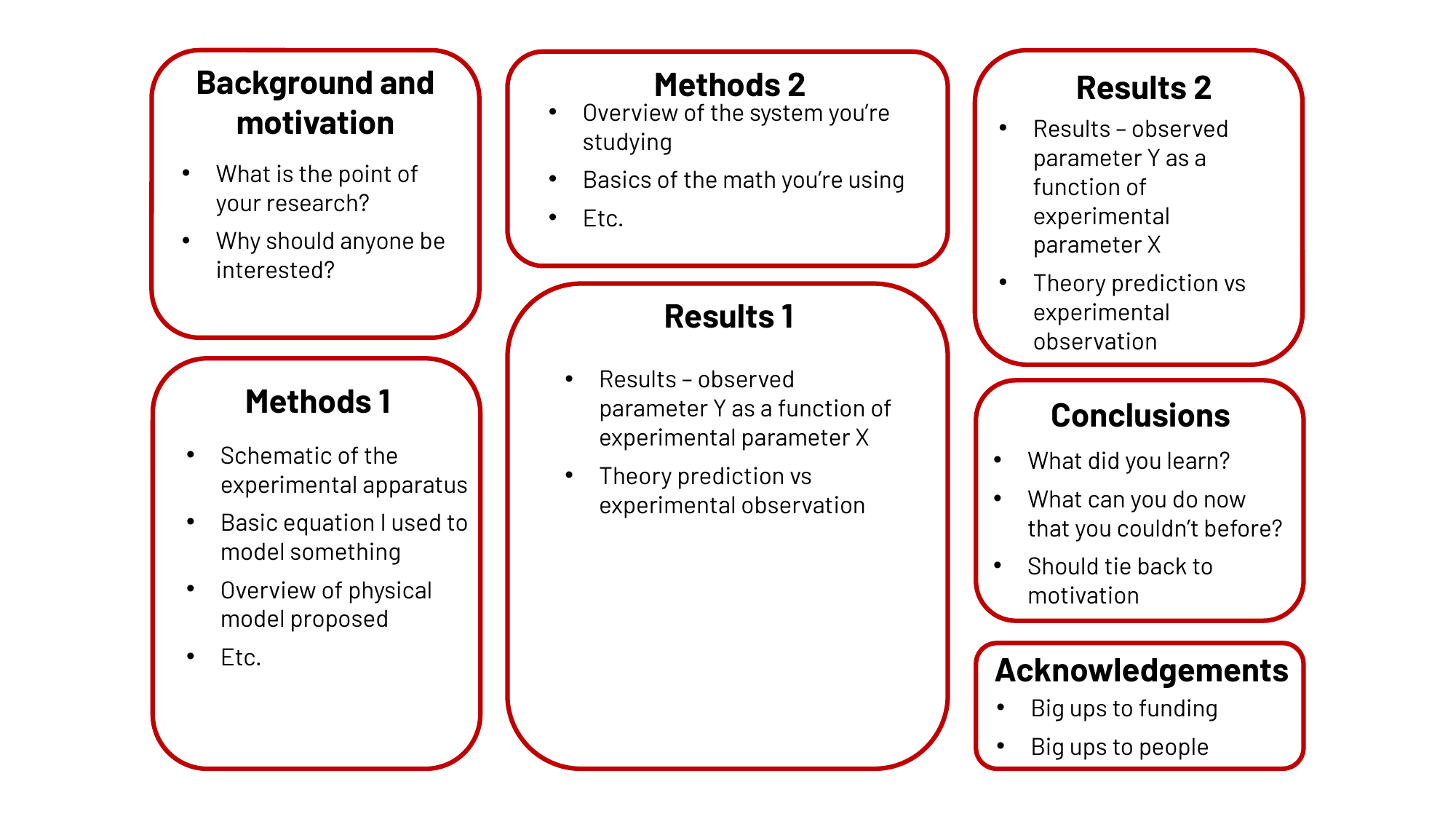

Background and motivation
Methods 2
Results 2
Overview of the system you’re studying
Basics of the math you’re using
Etc.
Results – observed parameter Y as a function of experimental parameter X
Theory prediction vs experimental observation
What is the point of your research?
Why should anyone be interested?

Results 1

Results – observed parameter Y as a function of experimental parameter X
Theory prediction vs experimental observation
Methods 1

Conclusions
What did you learn?
What can you do now that you couldn’t before?
Should tie back to motivation
Schematic of the experimental apparatus
Basic equation I used to model something
Overview of physical model proposed
Etc.

Acknowledgements
Big ups to funding
Big ups to people